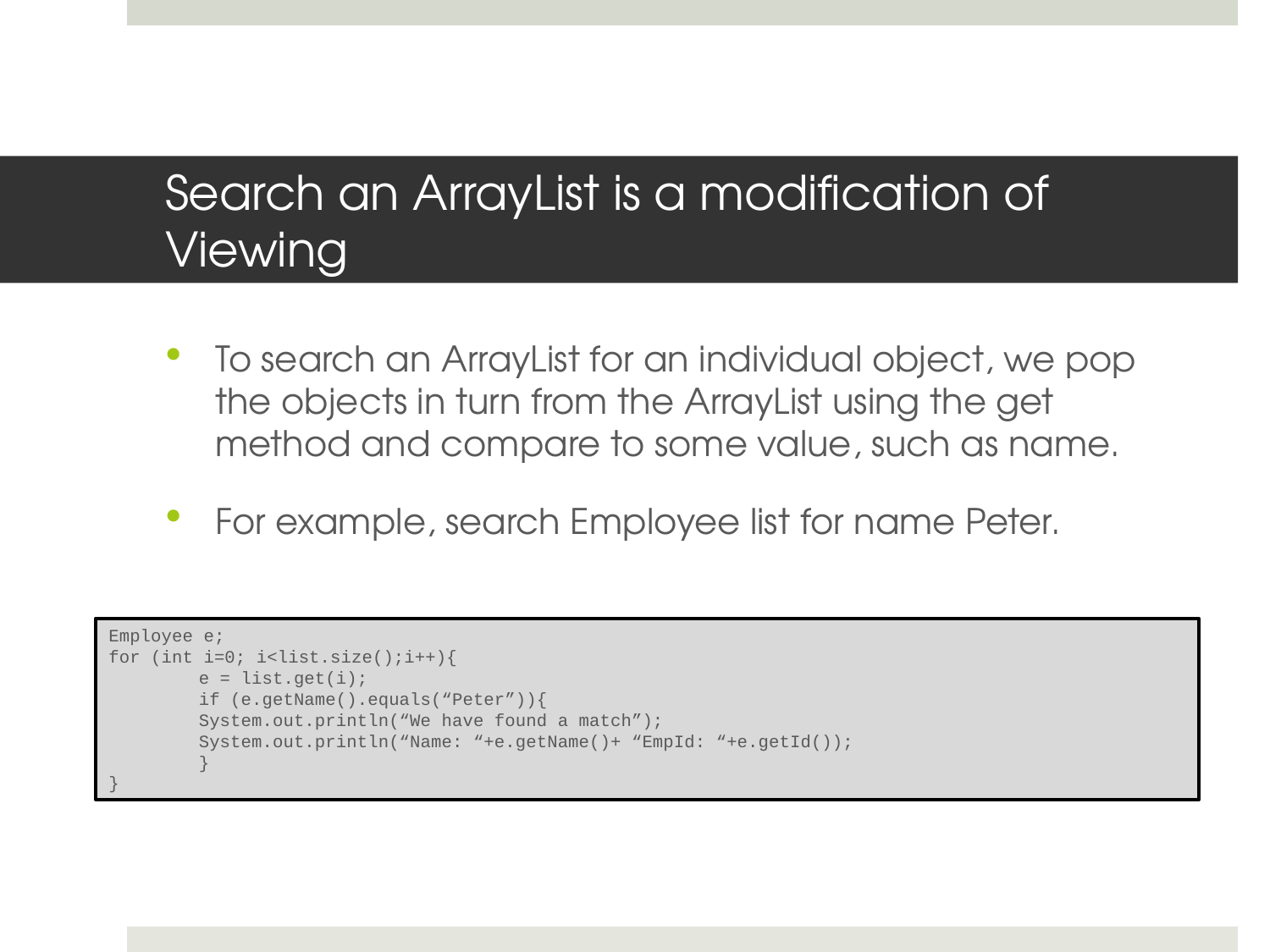

# Search an ArrayList is a modification of Viewing
To search an ArrayList for an individual object, we pop the objects in turn from the ArrayList using the get method and compare to some value, such as name.
For example, search Employee list for name Peter.

Employee e;
for (int i=0; i<list.size();i++){
	e = list.get(i);
	if (e.getName().equals(“Peter”)){
		System.out.println(“We have found a match”);
		System.out.println(“Name: “+e.getName()+ “EmpId: “+e.getId());
	}
}